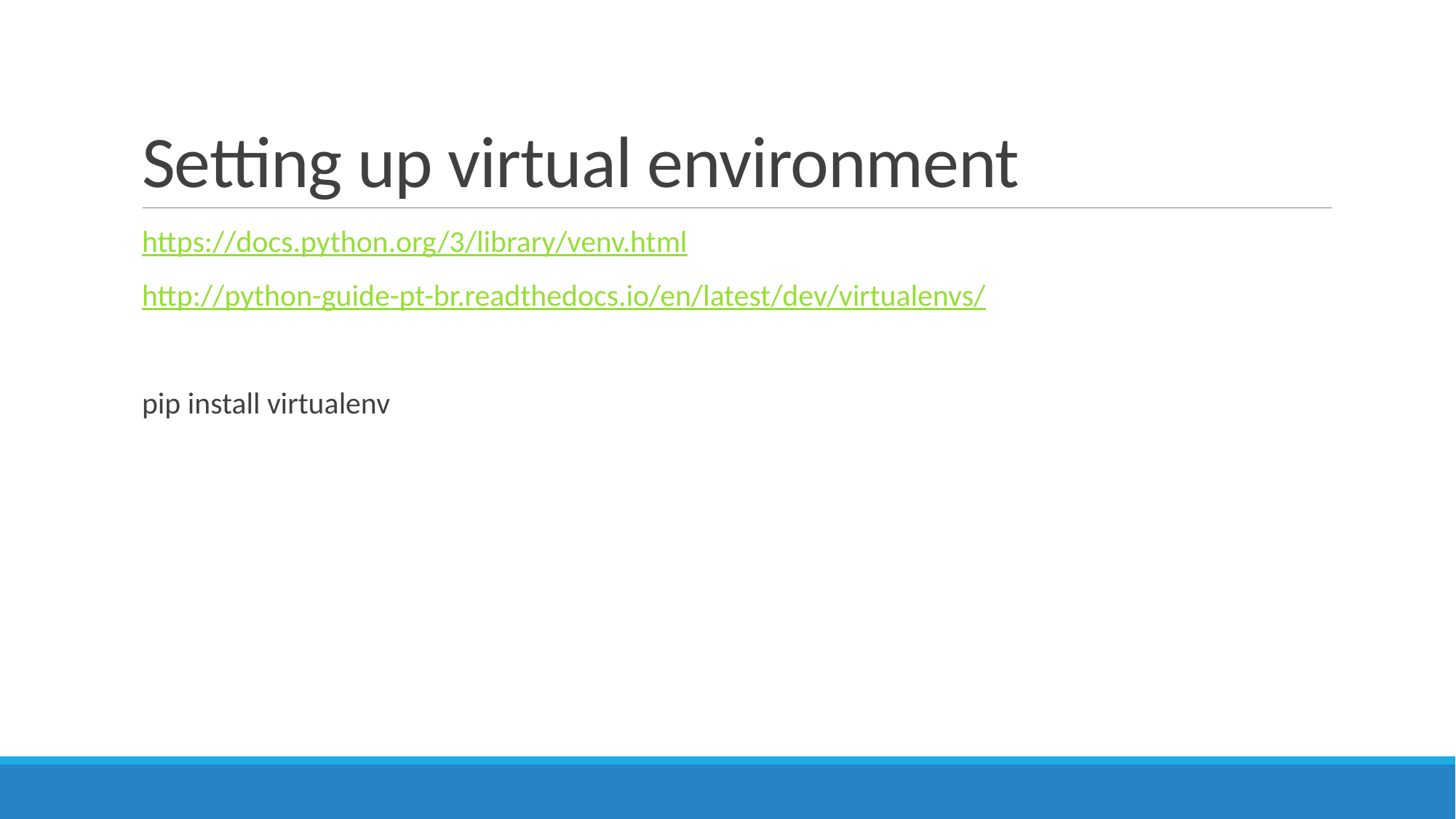

# Setting up virtual environment
https://docs.python.org/3/library/venv.html
http://python-guide-pt-br.readthedocs.io/en/latest/dev/virtualenvs/

pip install virtualenv